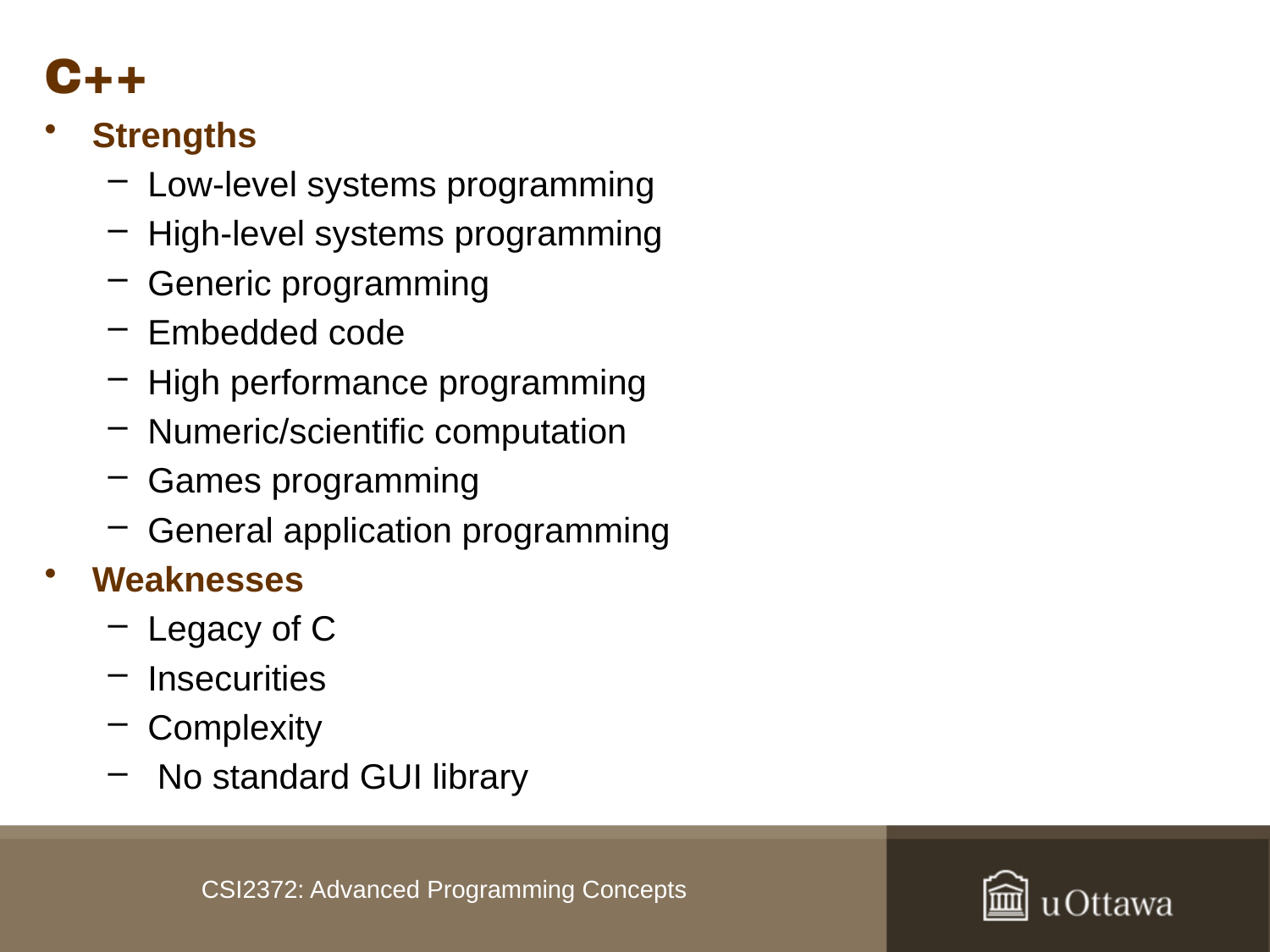

# C++
Strengths
Low-level systems programming
High-level systems programming
Generic programming
Embedded code
High performance programming
Numeric/scientific computation
Games programming
General application programming
Weaknesses
Legacy of C
Insecurities
Complexity
 No standard GUI library
CSI2372: Advanced Programming Concepts